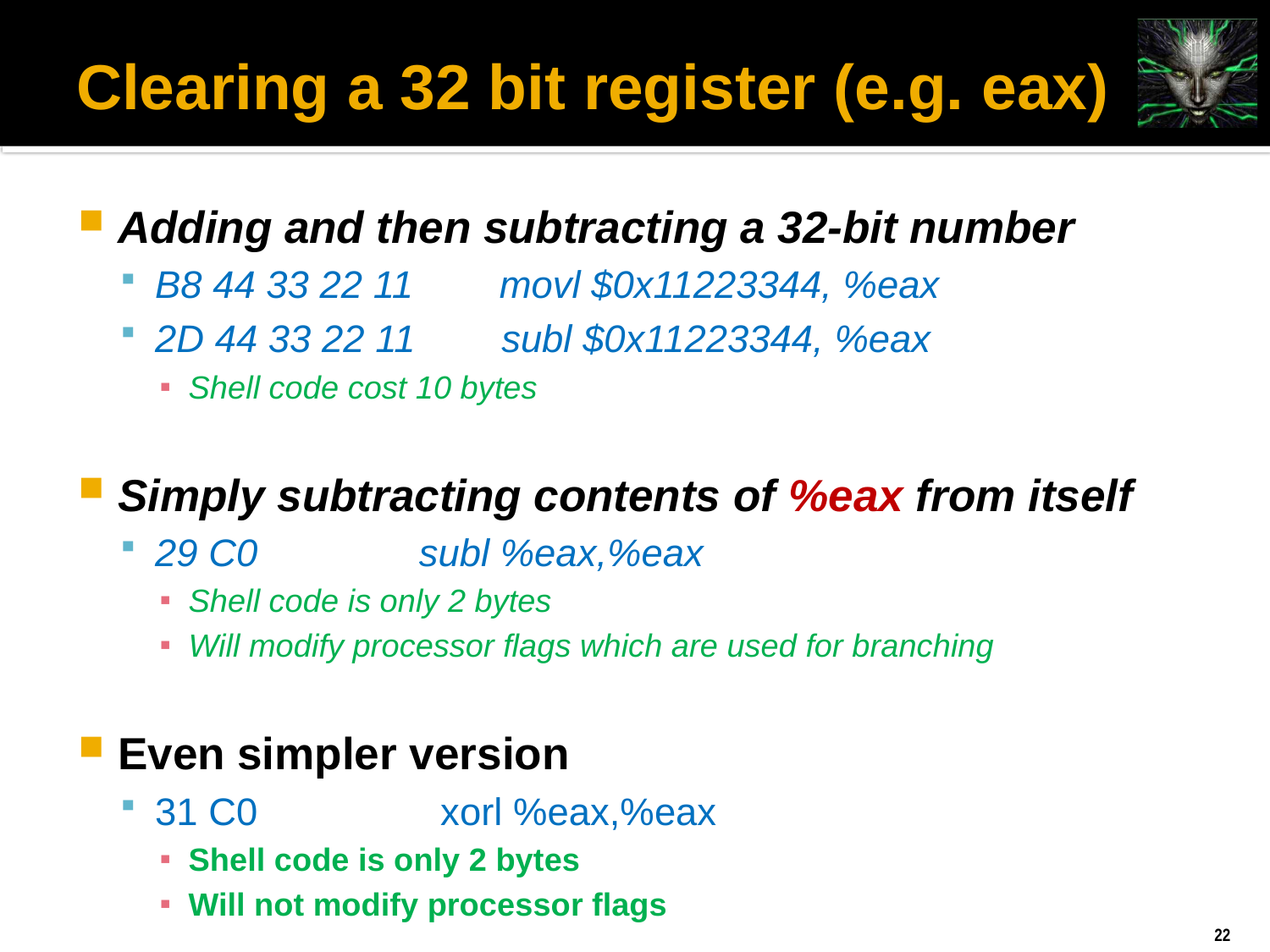

# Clearing a 32 bit register (e.g. eax)
Adding and then subtracting a 32-bit number
B8 44 33 22 11        movl $0x11223344, %eax
2D 44 33 22 11        subl $0x11223344, %eax
Shell code cost 10 bytes

Simply subtracting contents of %eax from itself
29 C0               subl %eax,%eax
Shell code is only 2 bytes
Will modify processor flags which are used for branching

Even simpler version
31 C0                 xorl %eax,%eax
Shell code is only 2 bytes
Will not modify processor flags